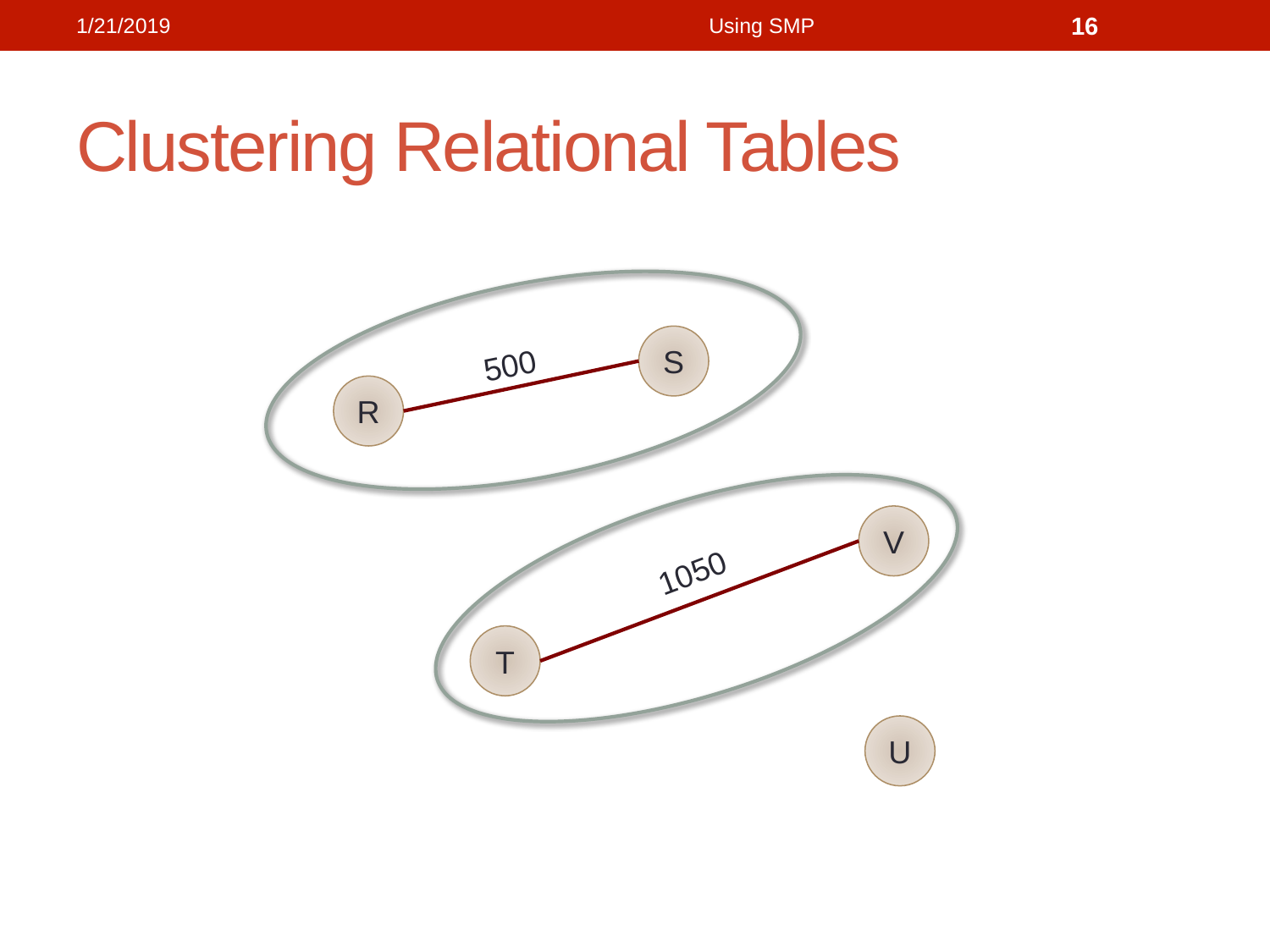

1/21/2019
Using SMP
16
# Clustering Relational Tables

S
500
R
V
1050
T
U